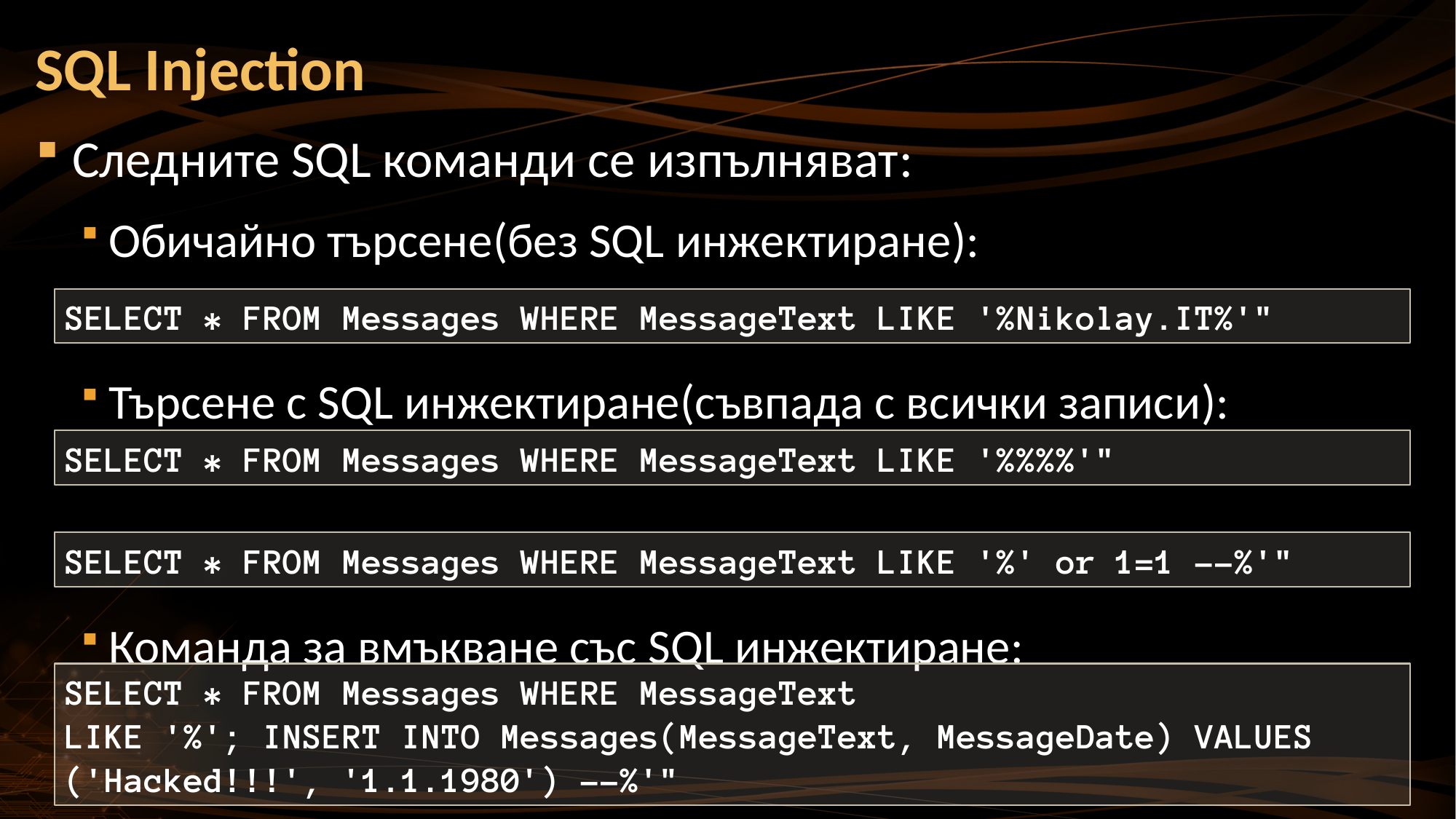

# SQL Injection
Следните SQL команди се изпълняват:
Обичайно търсене(без SQL инжектиране):

Търсене с SQL инжектиране(съвпада с всички записи):

Команда за вмъкване със SQL инжектиране:
SELECT * FROM Messages WHERE MessageText LIKE '%Nikolay.IT%'"
SELECT * FROM Messages WHERE MessageText LIKE '%%%%'"
SELECT * FROM Messages WHERE MessageText LIKE '%' or 1=1 --%'"
SELECT * FROM Messages WHERE MessageText
LIKE '%'; INSERT INTO Messages(MessageText, MessageDate) VALUES ('Hacked!!!', '1.1.1980') --%'"